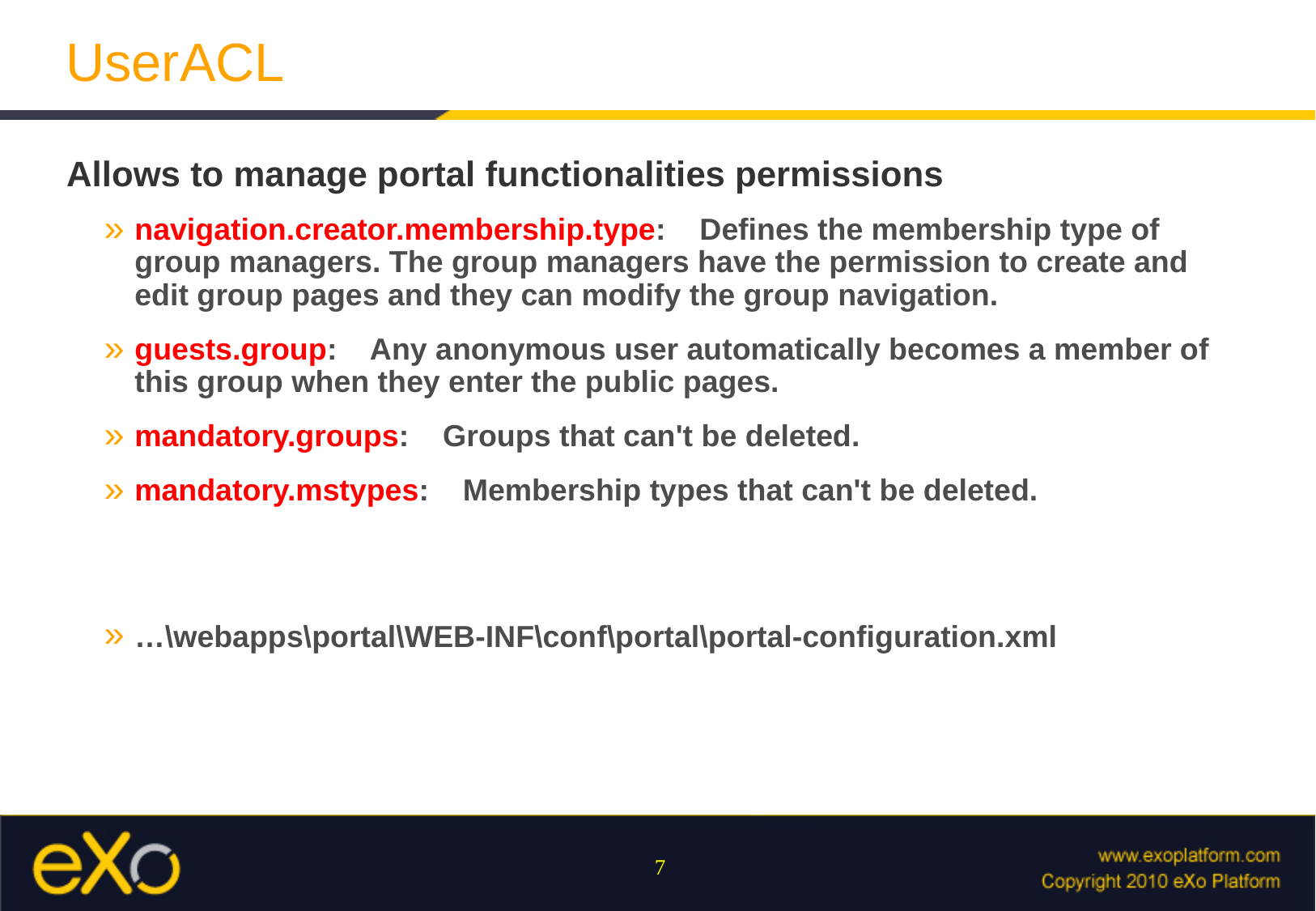

# UserACL
Allows to manage portal functionalities permissions
navigation.creator.membership.type:    Defines the membership type of group managers. The group managers have the permission to create and edit group pages and they can modify the group navigation.
guests.group:    Any anonymous user automatically becomes a member of this group when they enter the public pages.
mandatory.groups:    Groups that can't be deleted.
mandatory.mstypes:    Membership types that can't be deleted.

…\webapps\portal\WEB-INF\conf\portal\portal-configuration.xml